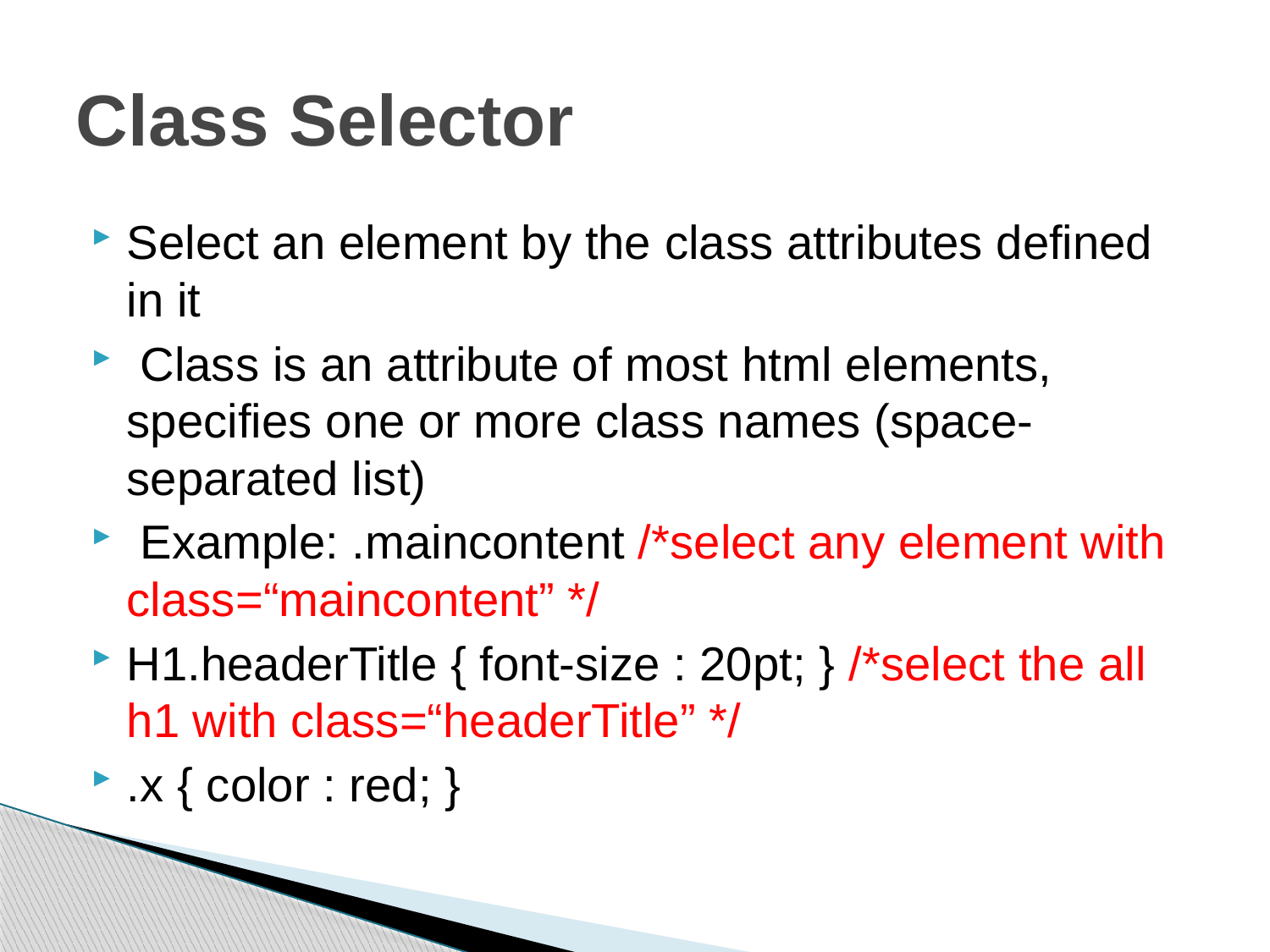

# Class Selector
Select an element by the class attributes defined in it
 Class is an attribute of most html elements, specifies one or more class names (space-separated list)
 Example: .maincontent /*select any element with class=“maincontent” */
H1.headerTitle { font-size : 20pt; } /*select the all h1 with class=“headerTitle” */
.x { color : red; }